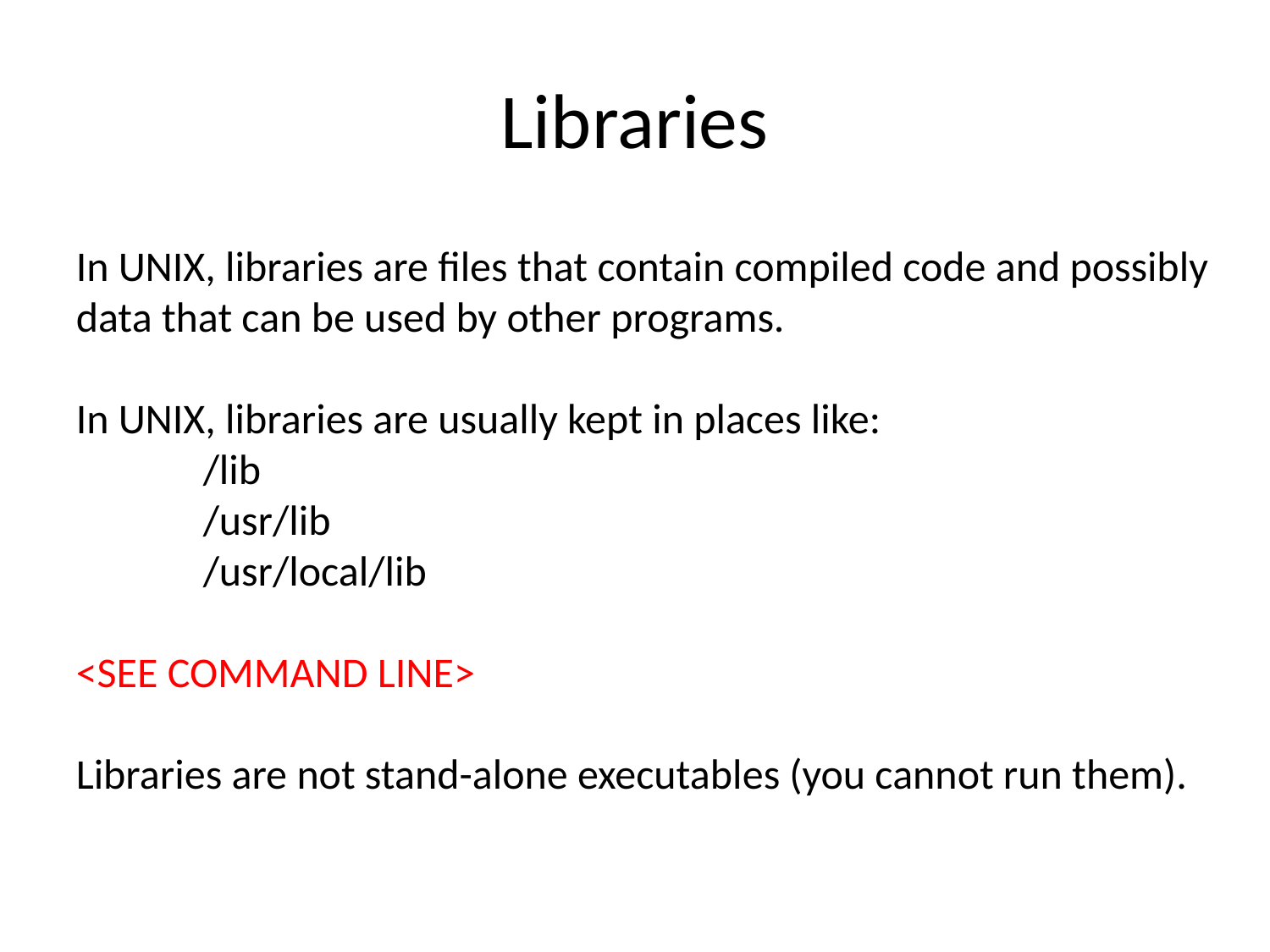

# Libraries
In UNIX, libraries are files that contain compiled code and possibly data that can be used by other programs.

In UNIX, libraries are usually kept in places like:
/lib
/usr/lib
/usr/local/lib

<SEE COMMAND LINE>

Libraries are not stand-alone executables (you cannot run them).